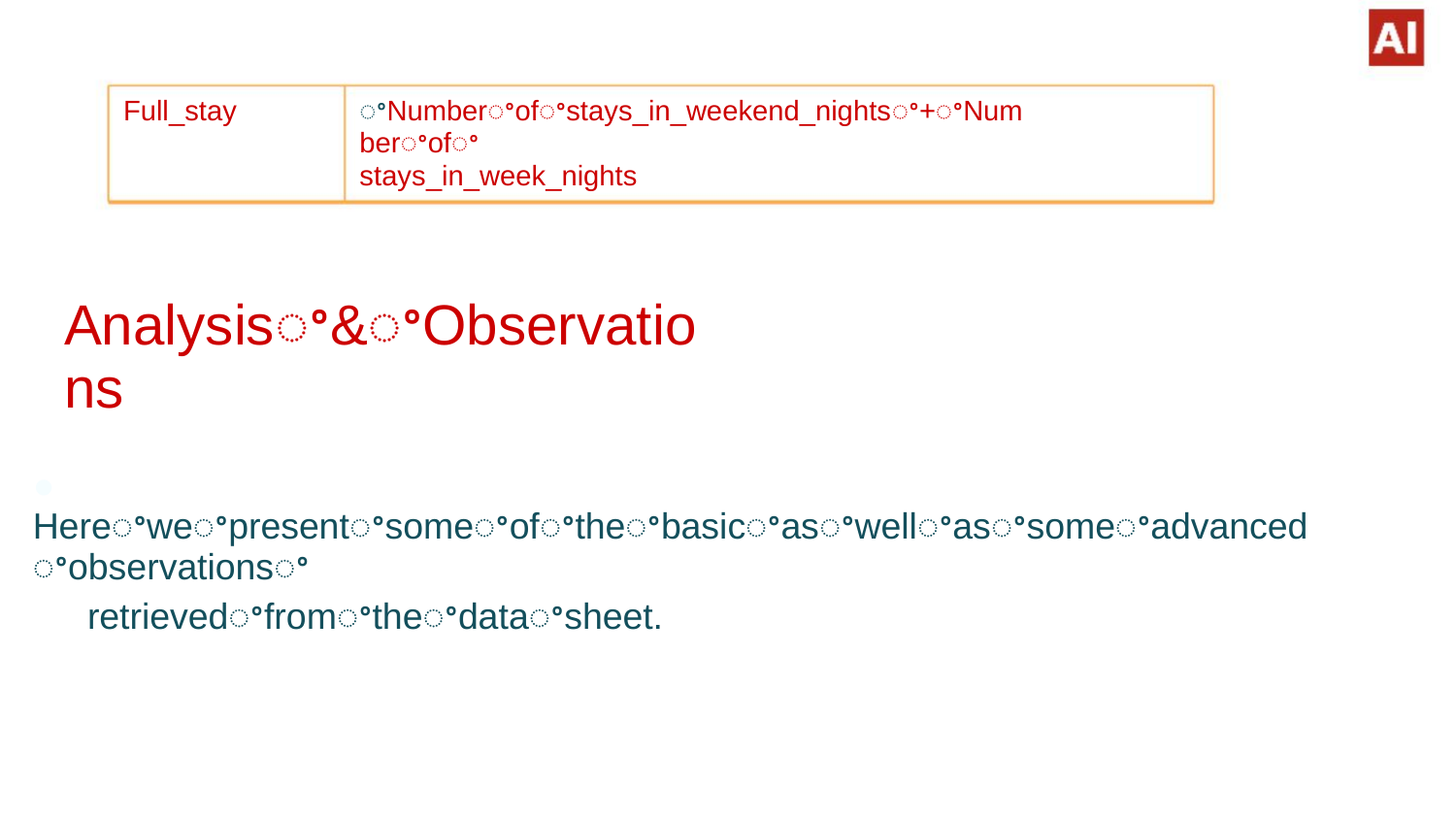

Full_stay
ꢀNumberꢀofꢀstays_in_weekend_nightsꢀ+ꢀNumberꢀofꢀ
stays_in_week_nights
Analysisꢀ&ꢀObservations
● Hereꢀweꢀpresentꢀsomeꢀofꢀtheꢀbasicꢀasꢀwellꢀasꢀsomeꢀadvancedꢀobservationsꢀ
retrievedꢀfromꢀtheꢀdataꢀsheet.